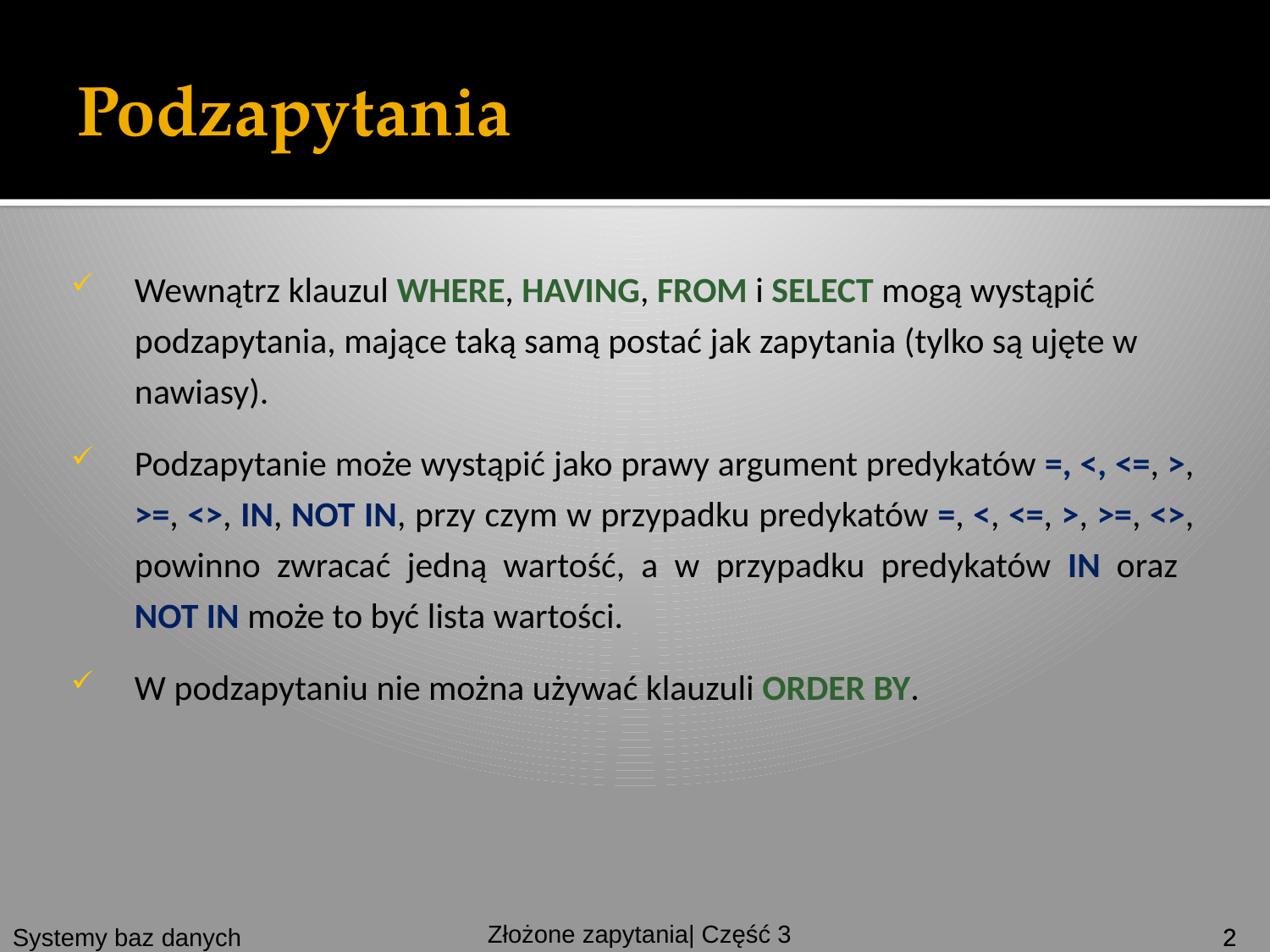

# Podzapytania
Wewnątrz klauzul WHERE, HAVING, FROM i SELECT mogą wystąpić podzapytania, mające taką samą postać jak zapytania (tylko są ujęte w nawiasy).
Podzapytanie może wystąpić jako prawy argument predykatów =, <, <=, >, >=, <>, IN, NOT IN, przy czym w przypadku predykatów =, <, <=, >, >=, <>, powinno zwracać jedną wartość, a w przypadku predykatów IN oraz
NOT IN może to być lista wartości.
W podzapytaniu nie można używać klauzuli ORDER BY.
Złożone zapytania| Część 3